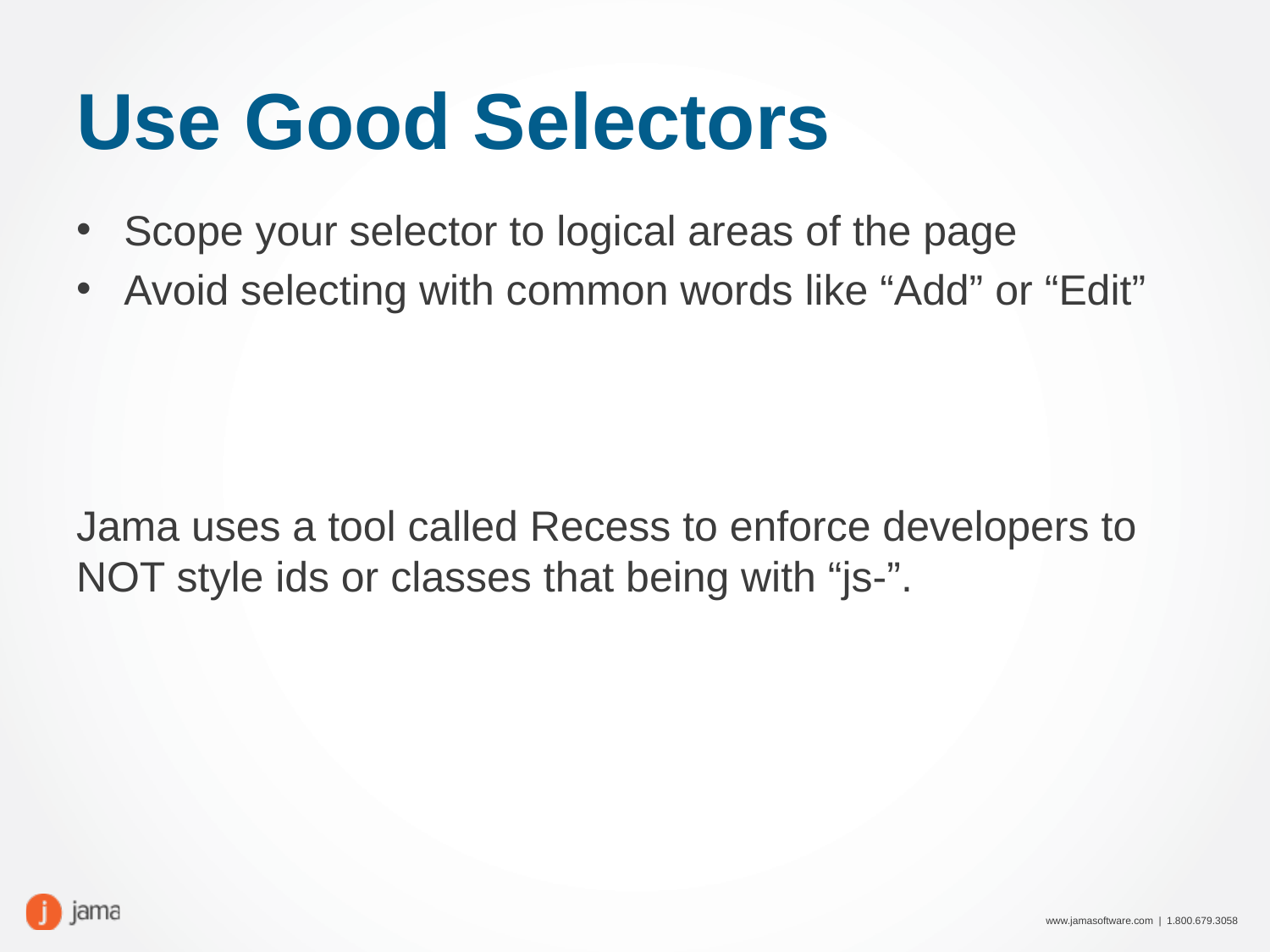

# Use Good Selectors
Scope your selector to logical areas of the page
Avoid selecting with common words like “Add” or “Edit”

Jama uses a tool called Recess to enforce developers to NOT style ids or classes that being with “js-”.